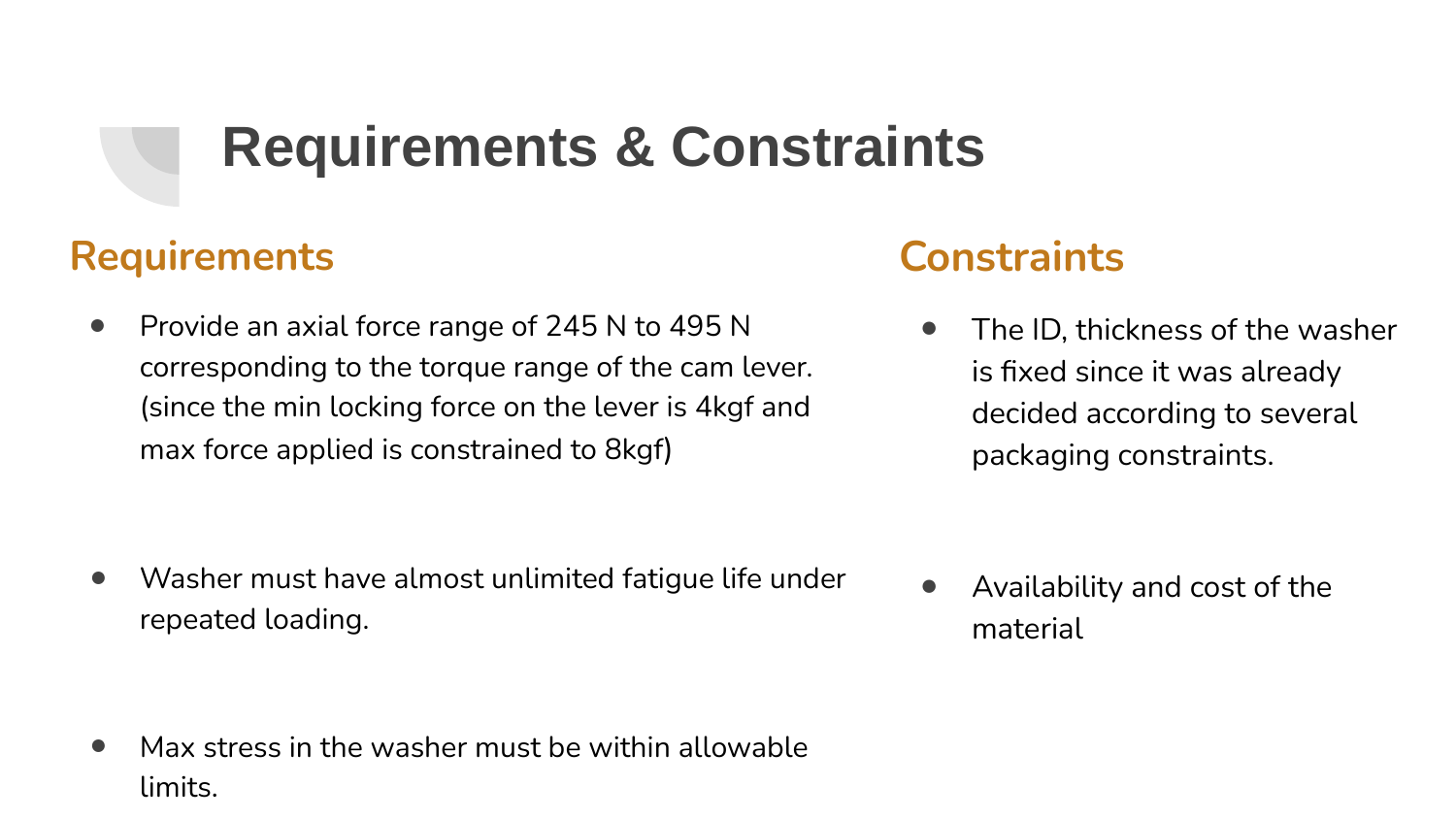

# Requirements & Constraints
Requirements
Provide an axial force range of 245 N to 495 N corresponding to the torque range of the cam lever.(since the min locking force on the lever is 4kgf and max force applied is constrained to 8kgf)

Washer must have almost unlimited fatigue life under repeated loading.

Max stress in the washer must be within allowable limits.
Constraints
The ID, thickness of the washer is fixed since it was already decided according to several packaging constraints.

Availability and cost of the material